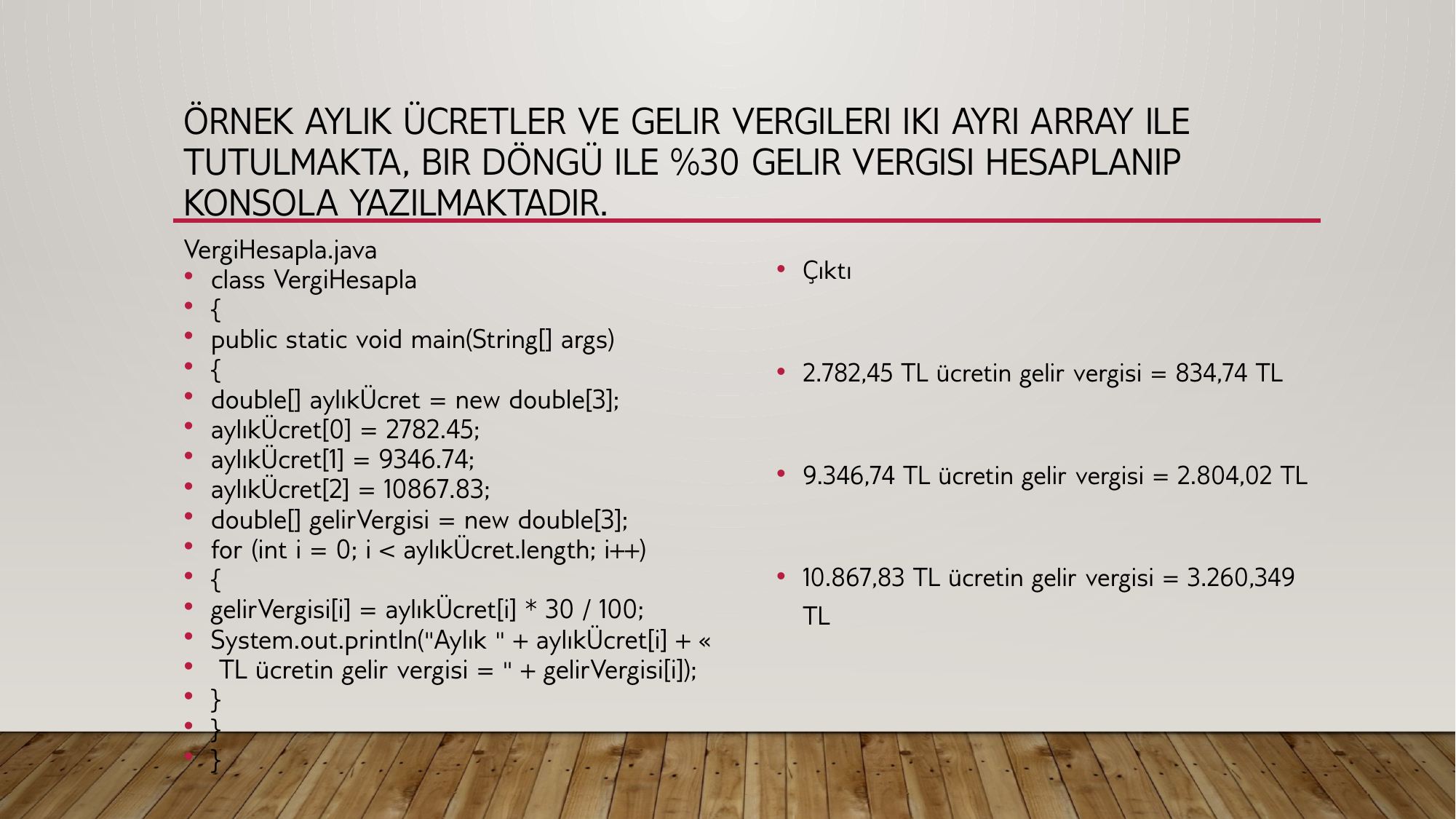

25
# ÖRnek Aylık ücretler ve gelir vergileri iki ayrı array ile tutulmakta, bir döngü ile %30 gelir vergisi hesaplanıp konsola yazılmaktadır.
VergiHesapla.java
class VergiHesapla
{
public static void main(String[] args)
{
double[] aylıkÜcret = new double[3];
aylıkÜcret[0] = 2782.45;
aylıkÜcret[1] = 9346.74;
aylıkÜcret[2] = 10867.83;
double[] gelirVergisi = new double[3];
for (int i = 0; i < aylıkÜcret.length; i++)
{
gelirVergisi[i] = aylıkÜcret[i] * 30 / 100;
System.out.println("Aylık " + aylıkÜcret[i] + «
 TL ücretin gelir vergisi = " + gelirVergisi[i]);
}
}
}
Çıktı

2.782,45 TL ücretin gelir vergisi = 834,74 TL

9.346,74 TL ücretin gelir vergisi = 2.804,02 TL

10.867,83 TL ücretin gelir vergisi = 3.260,349 TL